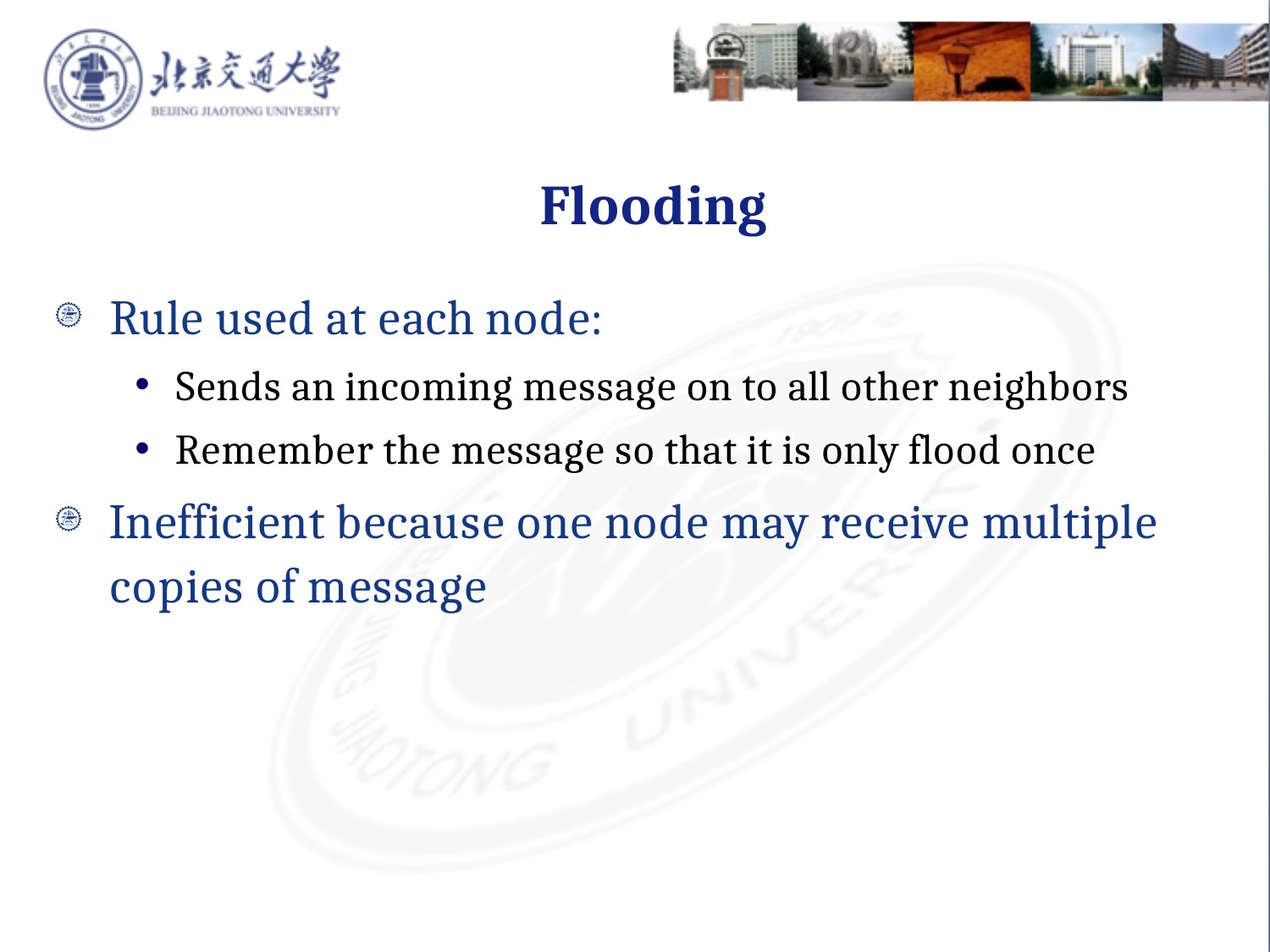

Flooding
Rule used at each node:
Sends an incoming message on to all other neighbors
Remember the message so that it is only flood once
Inefficient because one node may receive multiple copies of message